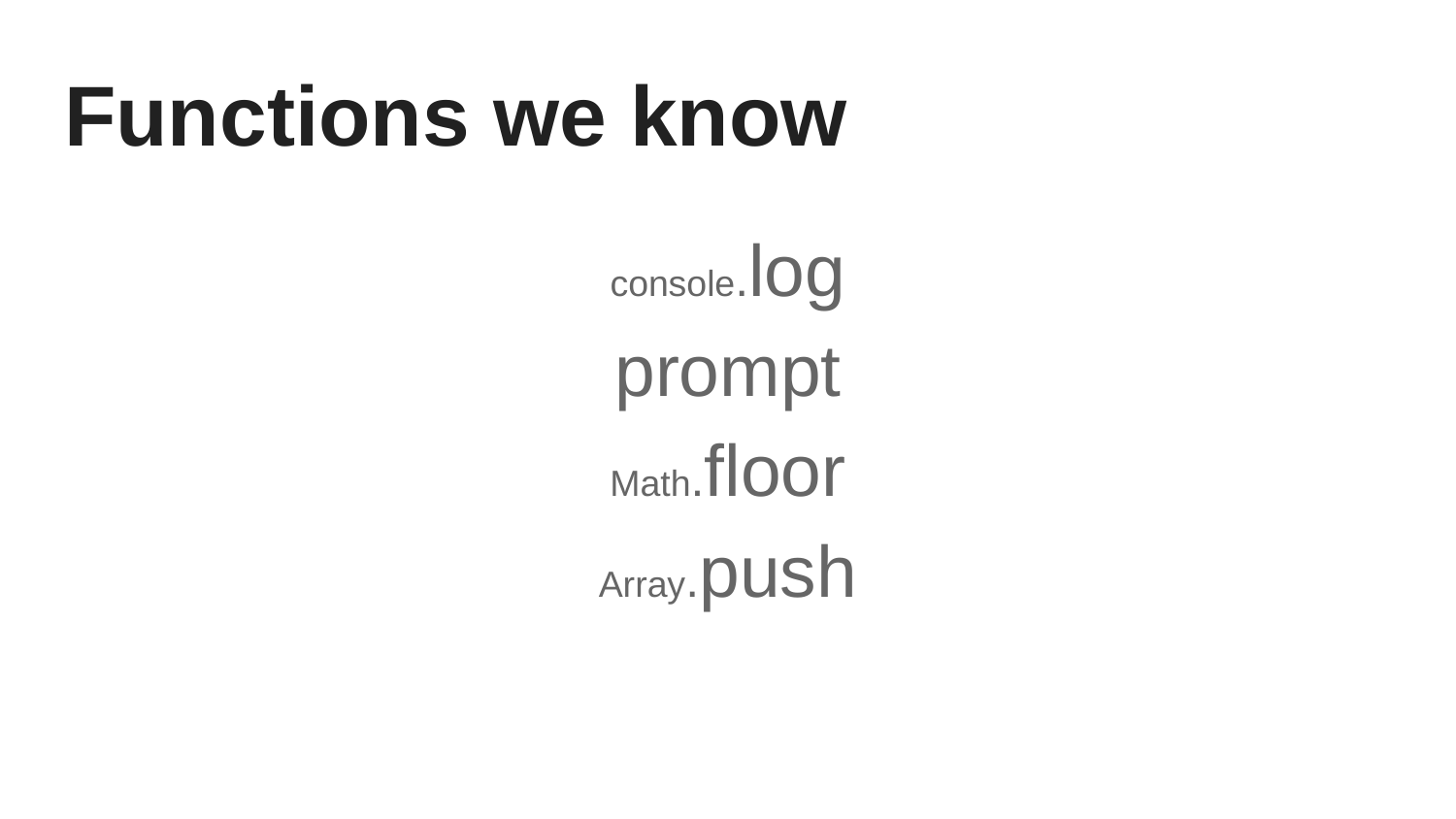

# Functions we know
console.log
prompt
Math.floor
Array.push